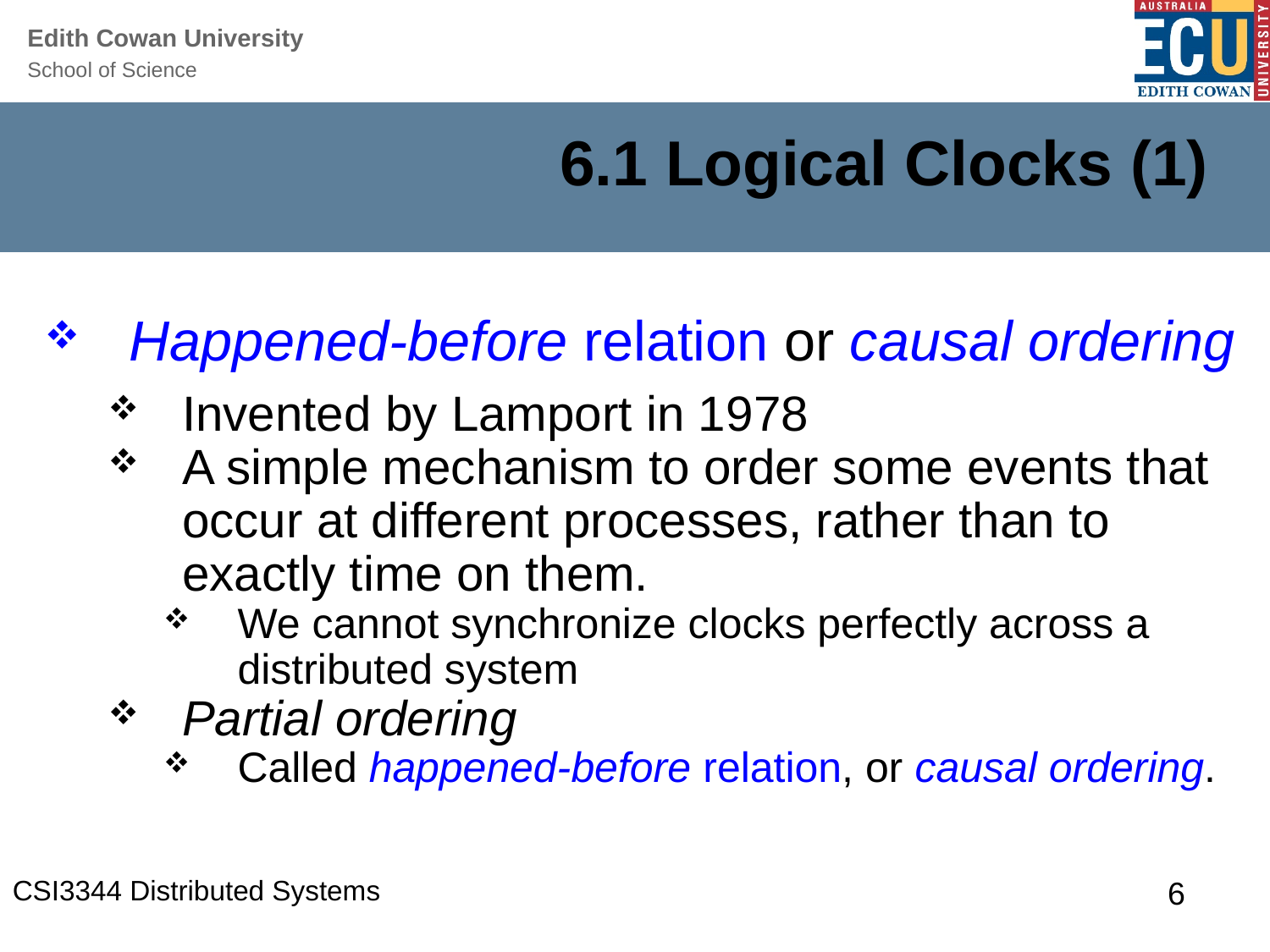

# 6.1 Logical Clocks (1)
Happened-before relation or causal ordering

Invented by Lamport in 1978
A simple mechanism to order some events that occur at different processes, rather than to exactly time on them.
We cannot synchronize clocks perfectly across a distributed system
Partial ordering
Called happened-before relation, or causal ordering.
CSI3344 Distributed Systems
6